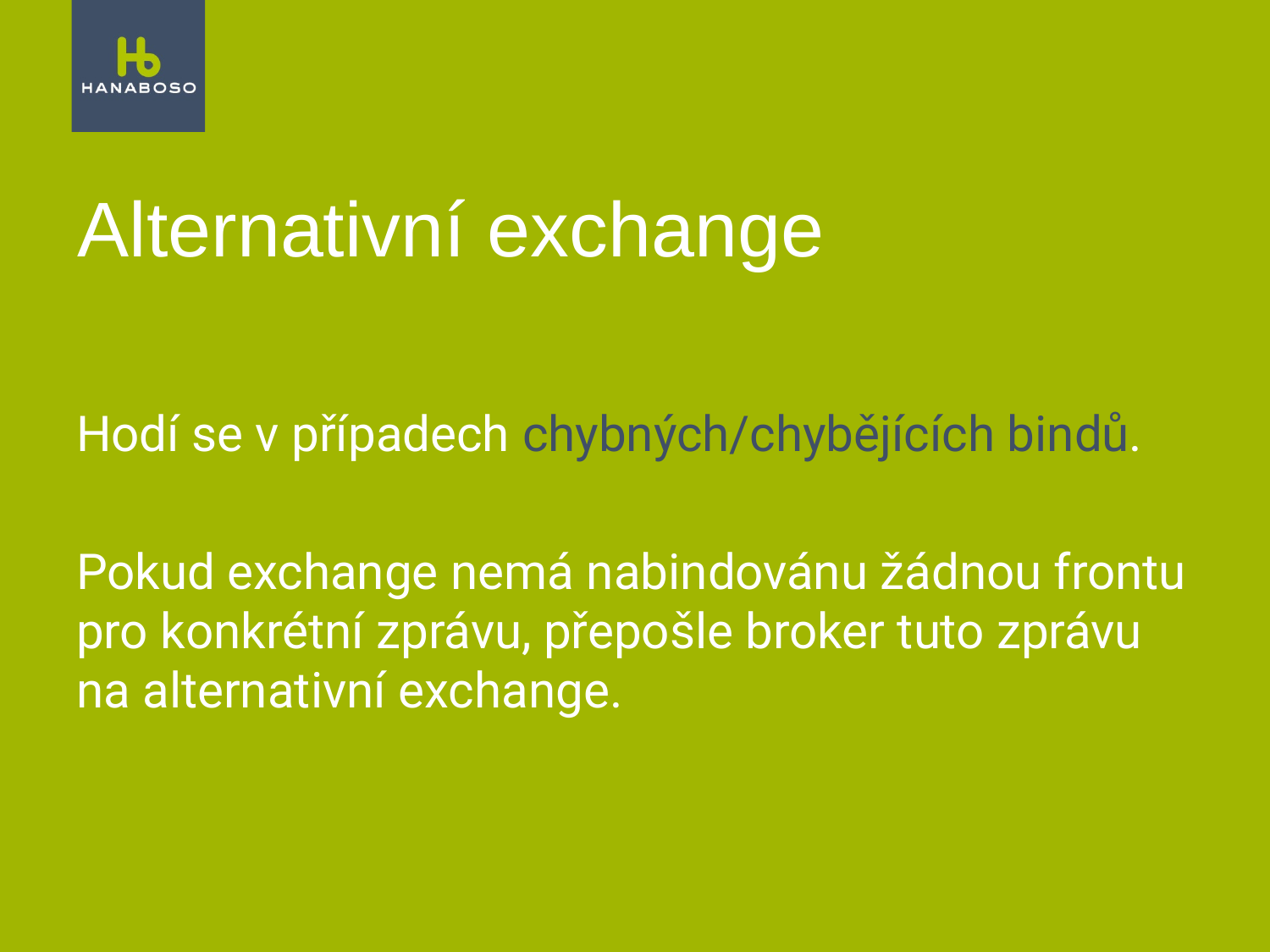

# Alternativní exchange
Hodí se v případech chybných/chybějících bindů.

Pokud exchange nemá nabindovánu žádnou frontu pro konkrétní zprávu, přepošle broker tuto zprávu na alternativní exchange.